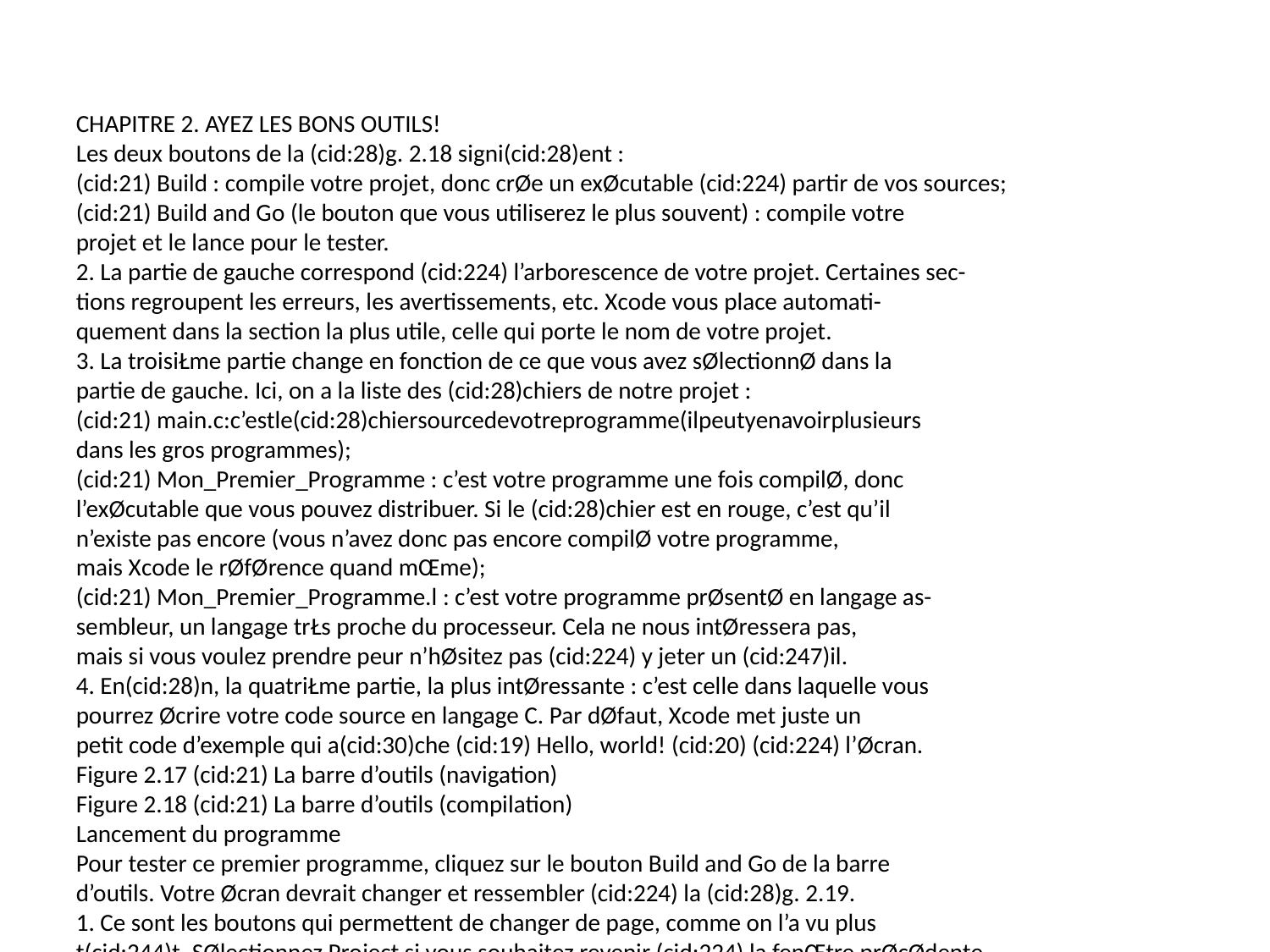

CHAPITRE 2. AYEZ LES BONS OUTILS!
Les deux boutons de la (cid:28)g. 2.18 signi(cid:28)ent :
(cid:21) Build : compile votre projet, donc crØe un exØcutable (cid:224) partir de vos sources;
(cid:21) Build and Go (le bouton que vous utiliserez le plus souvent) : compile votre
projet et le lance pour le tester.
2. La partie de gauche correspond (cid:224) l’arborescence de votre projet. Certaines sec-
tions regroupent les erreurs, les avertissements, etc. Xcode vous place automati-
quement dans la section la plus utile, celle qui porte le nom de votre projet.
3. La troisiŁme partie change en fonction de ce que vous avez sØlectionnØ dans la
partie de gauche. Ici, on a la liste des (cid:28)chiers de notre projet :
(cid:21) main.c:c’estle(cid:28)chiersourcedevotreprogramme(ilpeutyenavoirplusieurs
dans les gros programmes);
(cid:21) Mon_Premier_Programme : c’est votre programme une fois compilØ, donc
l’exØcutable que vous pouvez distribuer. Si le (cid:28)chier est en rouge, c’est qu’il
n’existe pas encore (vous n’avez donc pas encore compilØ votre programme,
mais Xcode le rØfØrence quand mŒme);
(cid:21) Mon_Premier_Programme.l : c’est votre programme prØsentØ en langage as-
sembleur, un langage trŁs proche du processeur. Cela ne nous intØressera pas,
mais si vous voulez prendre peur n’hØsitez pas (cid:224) y jeter un (cid:247)il.
4. En(cid:28)n, la quatriŁme partie, la plus intØressante : c’est celle dans laquelle vous
pourrez Øcrire votre code source en langage C. Par dØfaut, Xcode met juste un
petit code d’exemple qui a(cid:30)che (cid:19) Hello, world! (cid:20) (cid:224) l’Øcran.
Figure 2.17 (cid:21) La barre d’outils (navigation)
Figure 2.18 (cid:21) La barre d’outils (compilation)
Lancement du programme
Pour tester ce premier programme, cliquez sur le bouton Build and Go de la barre
d’outils. Votre Øcran devrait changer et ressembler (cid:224) la (cid:28)g. 2.19.
1. Ce sont les boutons qui permettent de changer de page, comme on l’a vu plus
t(cid:244)t. SØlectionnez Project si vous souhaitez revenir (cid:224) la fenŒtre prØcØdente.
2. C’est la cible, le (cid:28)chier qui rØunit les sources compilØes de votre programme.
3. L’exØcutable de votre application.
4. Le mode de compilation. Il peut Œtre :
28